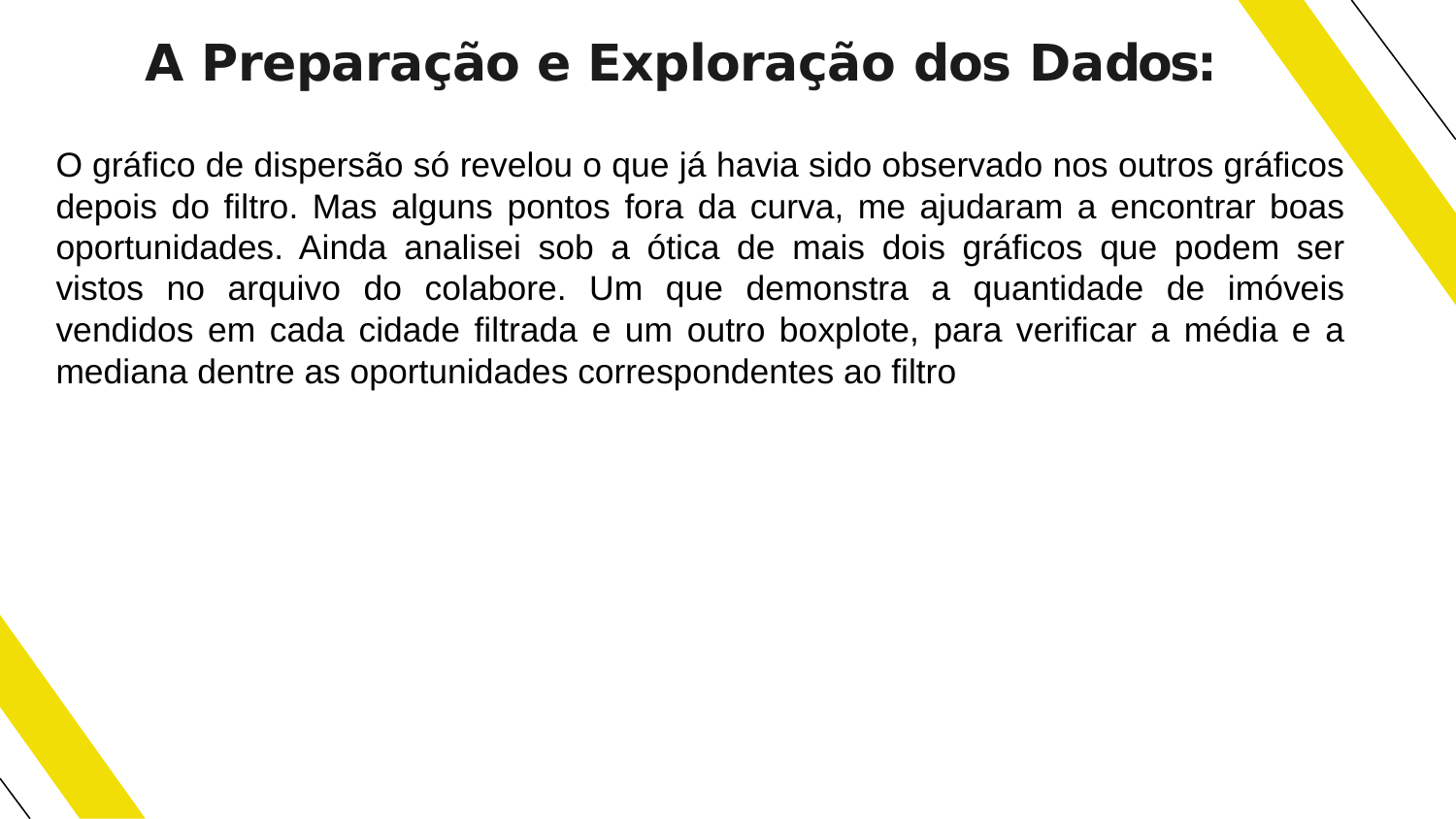

# A Preparação e Exploração dos Dados:
O gráfico de dispersão só revelou o que já havia sido observado nos outros gráficos depois do filtro. Mas alguns pontos fora da curva, me ajudaram a encontrar boas oportunidades. Ainda analisei sob a ótica de mais dois gráficos que podem ser vistos no arquivo do colabore. Um que demonstra a quantidade de imóveis vendidos em cada cidade filtrada e um outro boxplote, para verificar a média e a mediana dentre as oportunidades correspondentes ao filtro